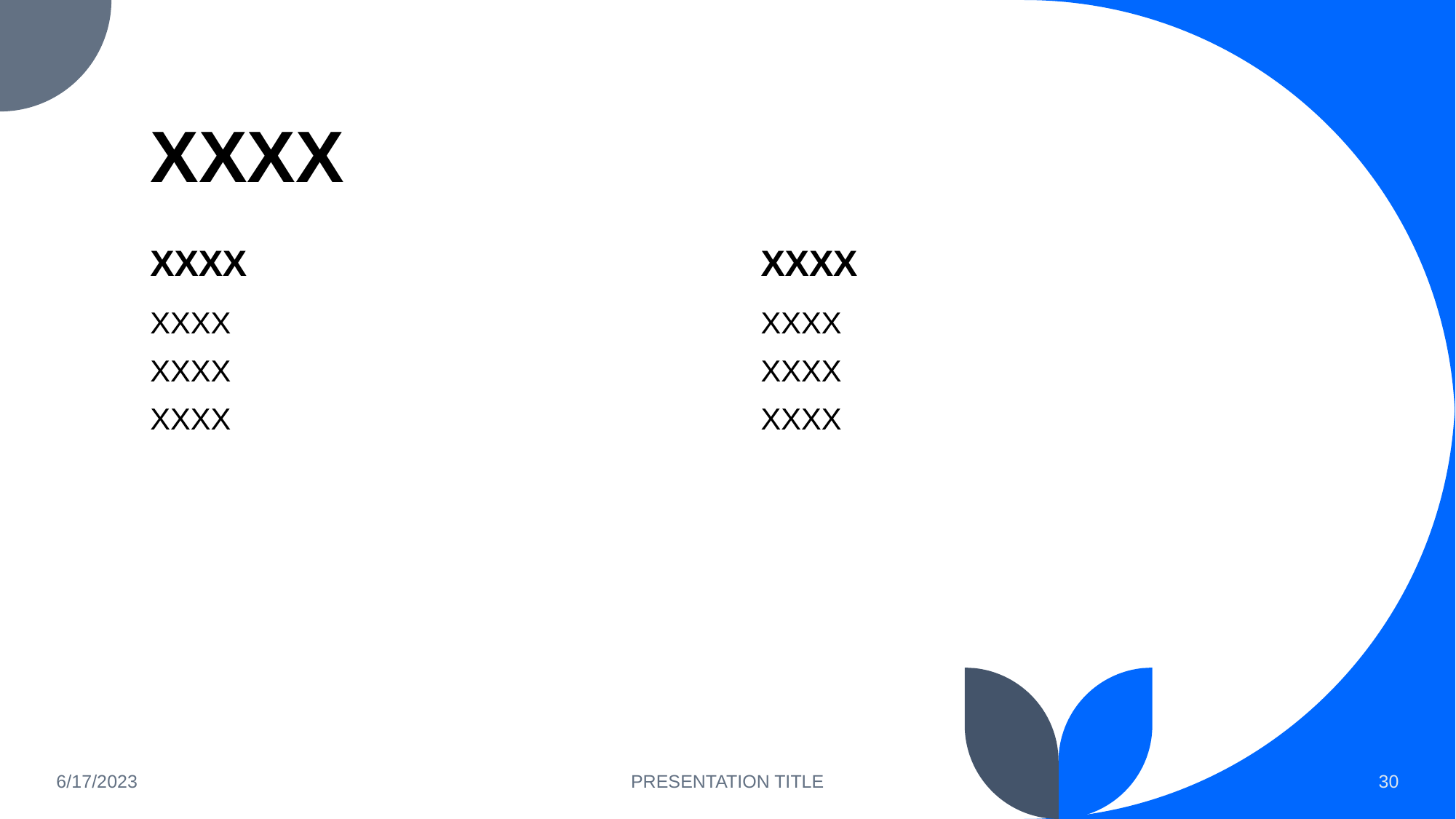

# XXXX
XXXX
XXXX
XXXX
XXXX
XXXX
XXXX
XXXX
XXXX
6/17/2023
PRESENTATION TITLE
30